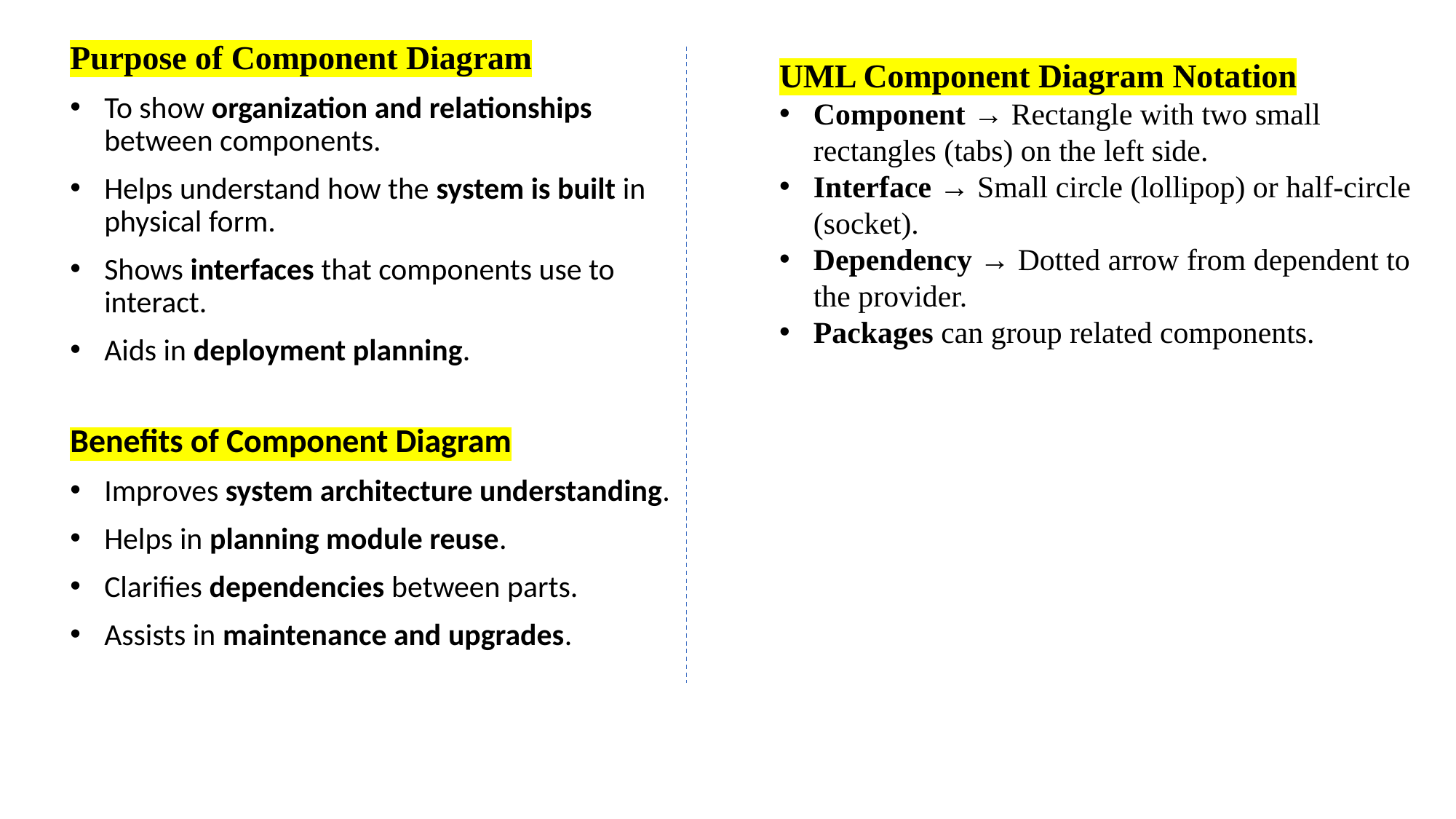

Purpose of Component Diagram
To show organization and relationships between components.
Helps understand how the system is built in physical form.
Shows interfaces that components use to interact.
Aids in deployment planning.

Benefits of Component Diagram
Improves system architecture understanding.
Helps in planning module reuse.
Clarifies dependencies between parts.
Assists in maintenance and upgrades.

UML Component Diagram Notation
Component → Rectangle with two small rectangles (tabs) on the left side.
Interface → Small circle (lollipop) or half-circle (socket).
Dependency → Dotted arrow from dependent to the provider.
Packages can group related components.